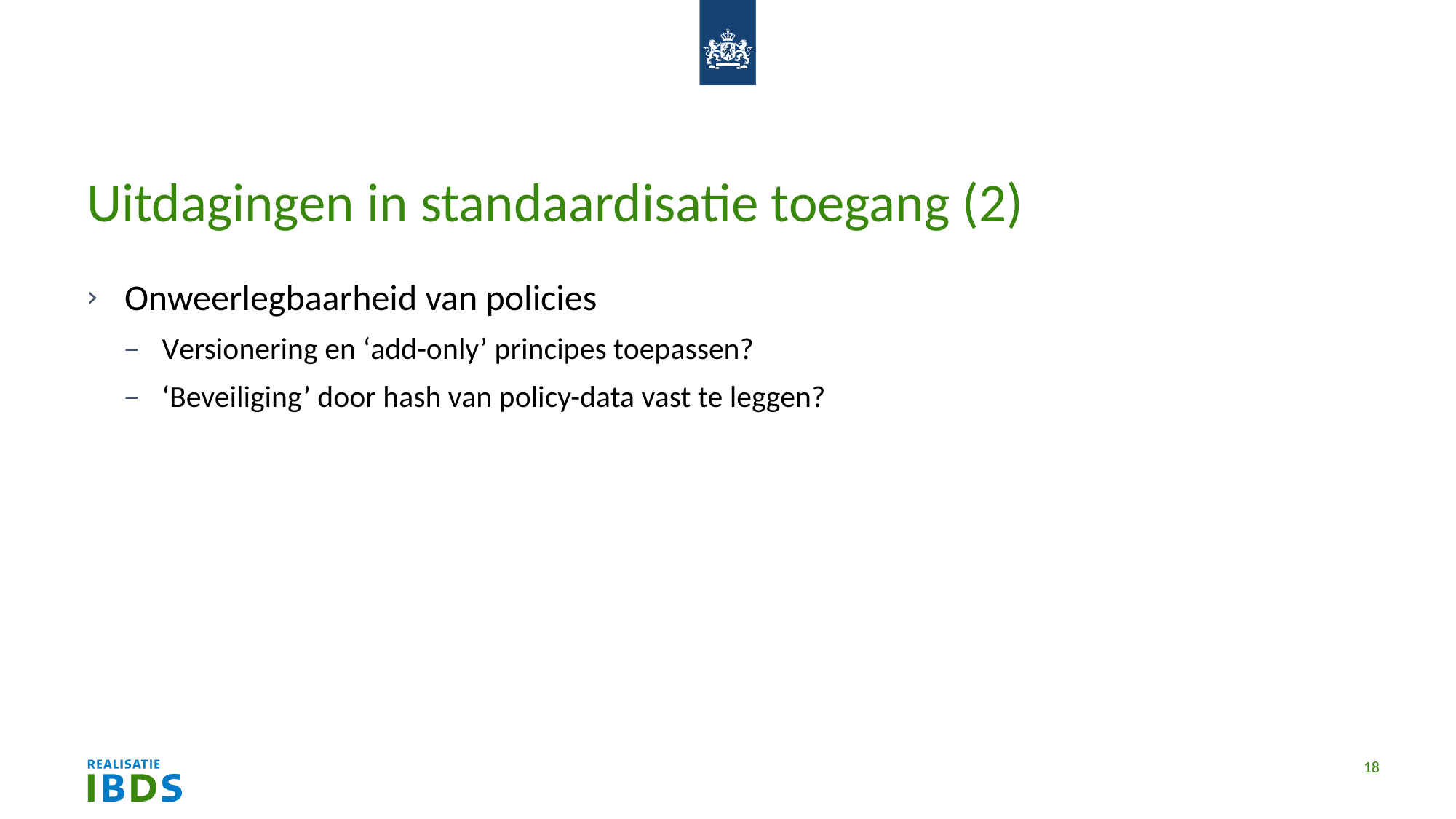

# Uitdagingen in standaardisatie toegang (2)
Onweerlegbaarheid van policies
Versionering en ‘add-only’ principes toepassen?
‘Beveiliging’ door hash van policy-data vast te leggen?

18